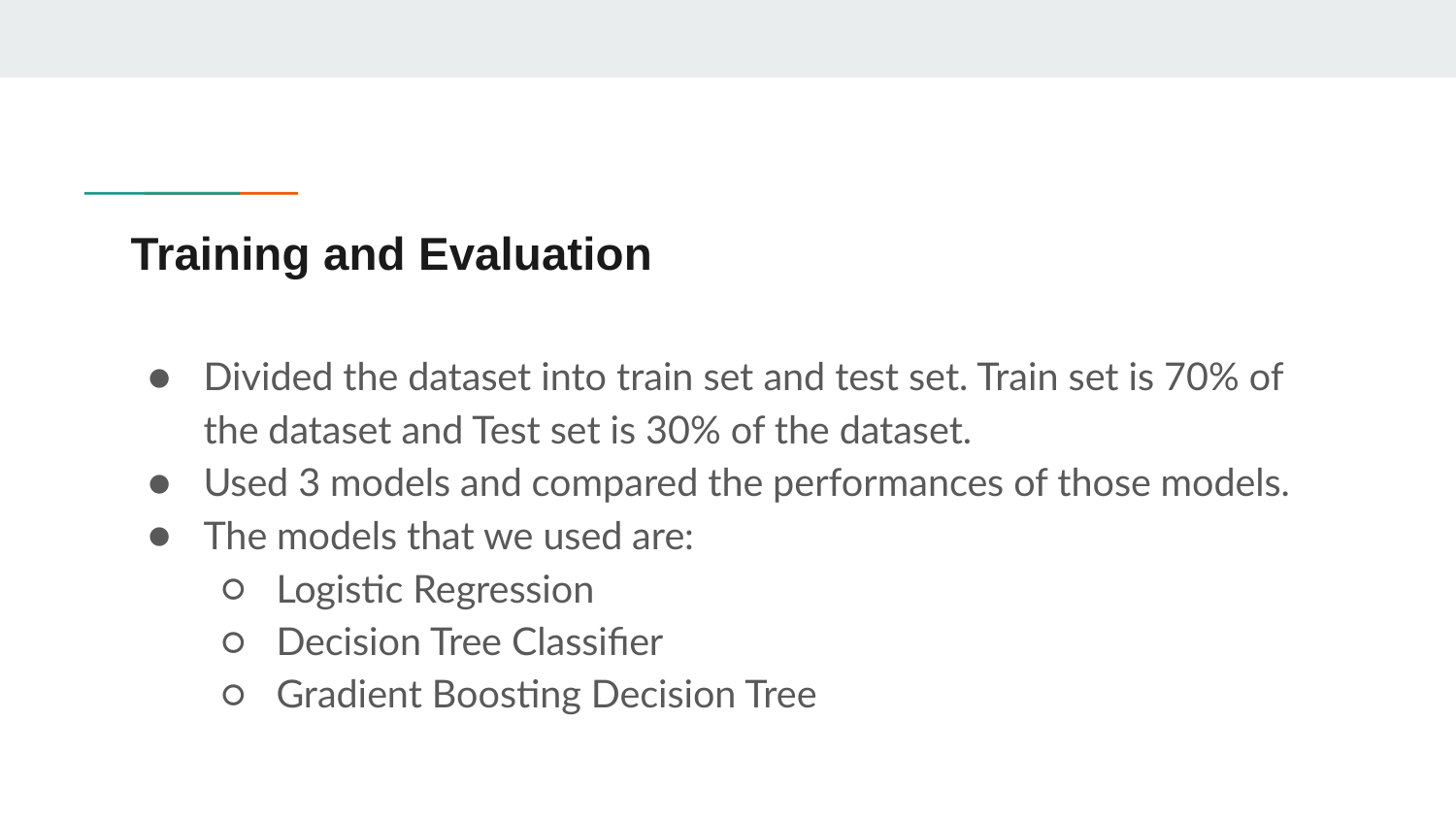

# Training and Evaluation
Divided the dataset into train set and test set. Train set is 70% of the dataset and Test set is 30% of the dataset.
Used 3 models and compared the performances of those models.
The models that we used are:
Logistic Regression
Decision Tree Classifier
Gradient Boosting Decision Tree